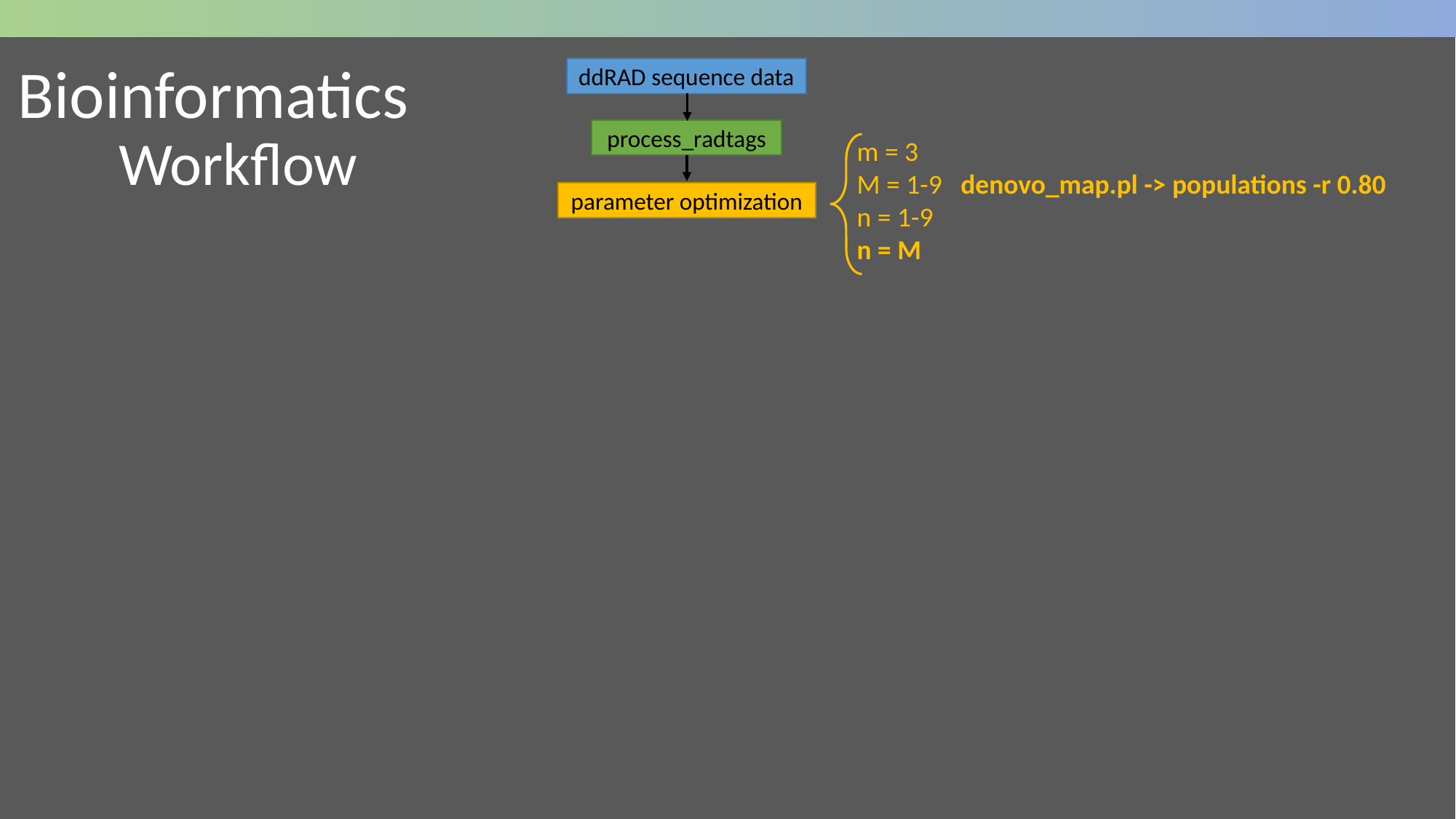

Bioinformatics

ddRAD sequence data
Workflow
process_radtags
m = 3
M = 1-9   denovo_map.pl -> populations -r 0.80
n = 1-9
n = M

parameter optimization